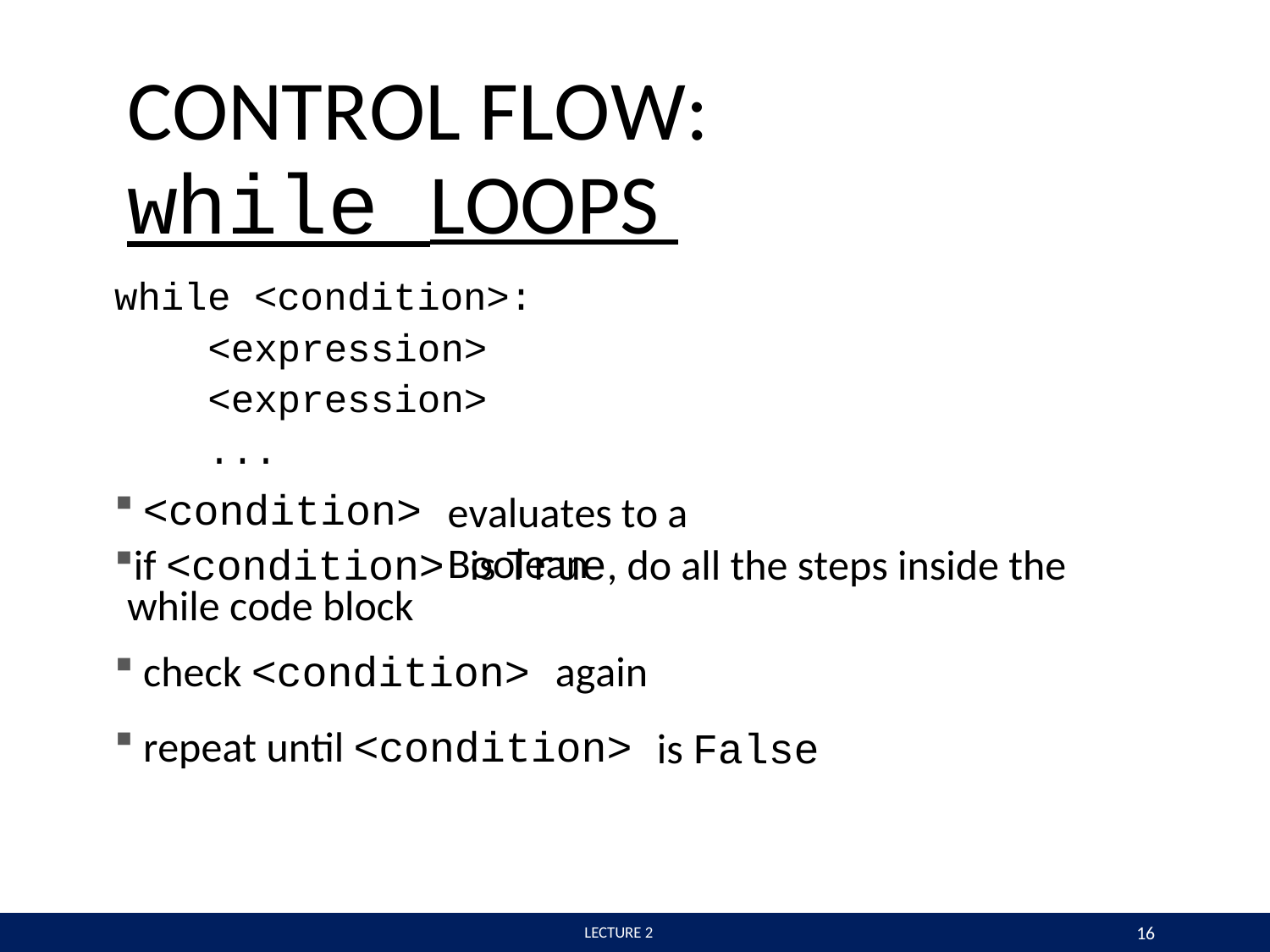

# CONTROL FLOW:
while LOOPS
while <condition>:
<expression>
<expression>
...
<condition>
evaluates to a Boolean
if <condition> is True, do all the steps inside the while code block
check <condition> again
repeat until <condition>
is False
16
  LECTURE 2